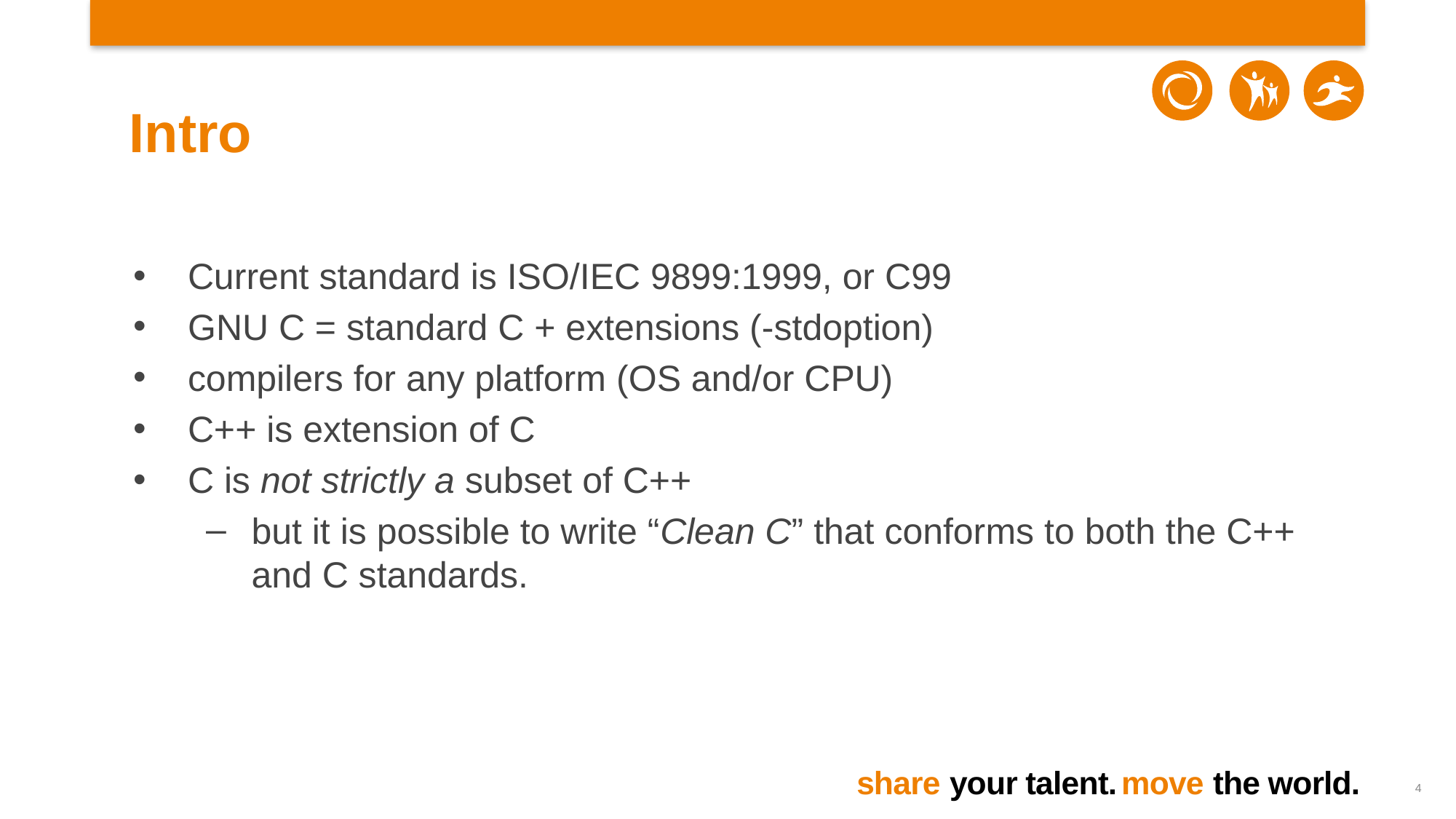

# Intro
Current standard is ISO/IEC 9899:1999, or C99
GNU C = standard C + extensions (-stdoption)
compilers for any platform (OS and/or CPU)
C++ is extension of C
C is not strictly a subset of C++
but it is possible to write “Clean C” that conforms to both the C++ and C standards.
4